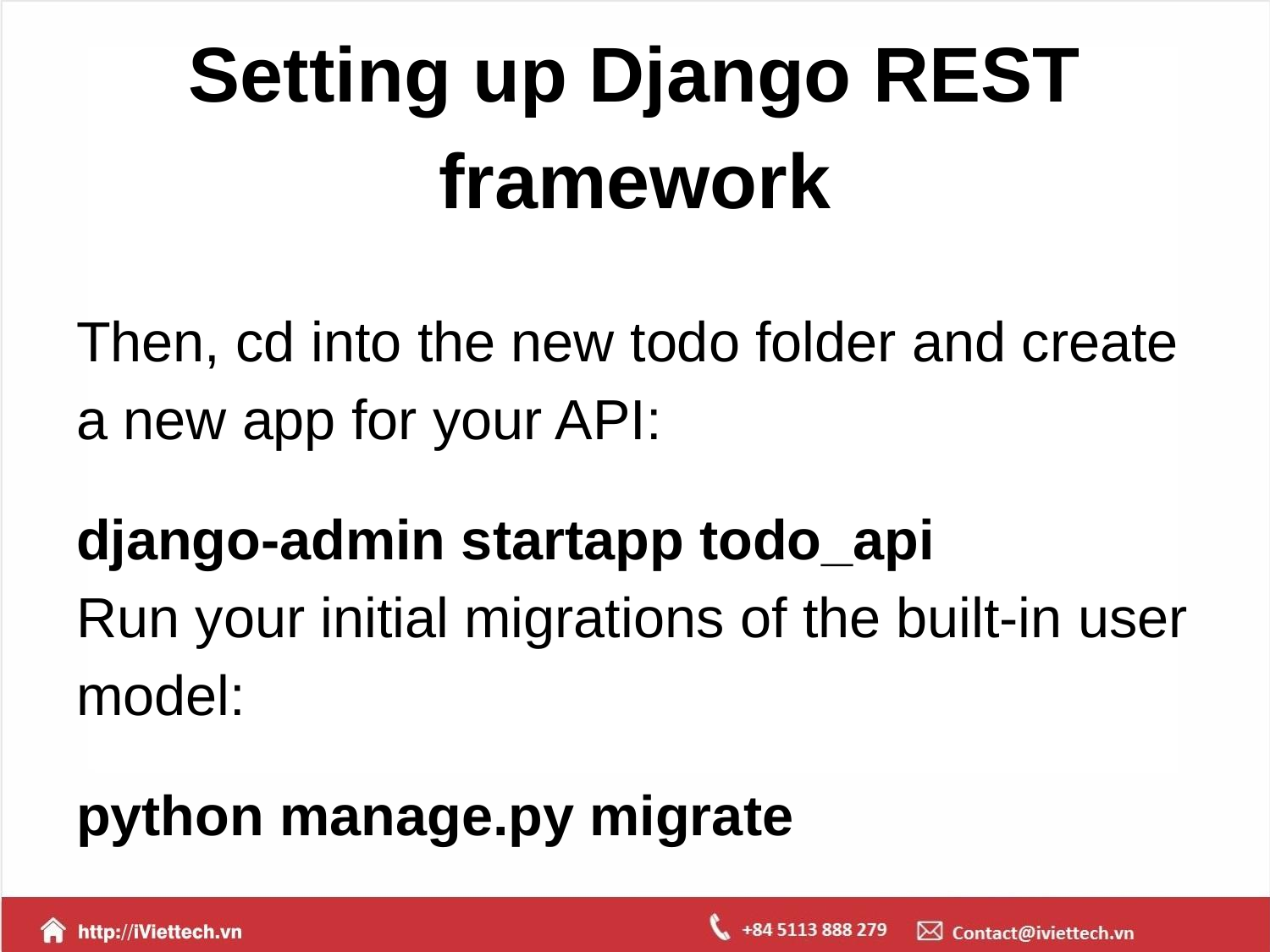

# Setting up Django REST framework
Then, cd into the new todo folder and create a new app for your API:
django-admin startapp todo_api
Run your initial migrations of the built-in user model:
python manage.py migrate